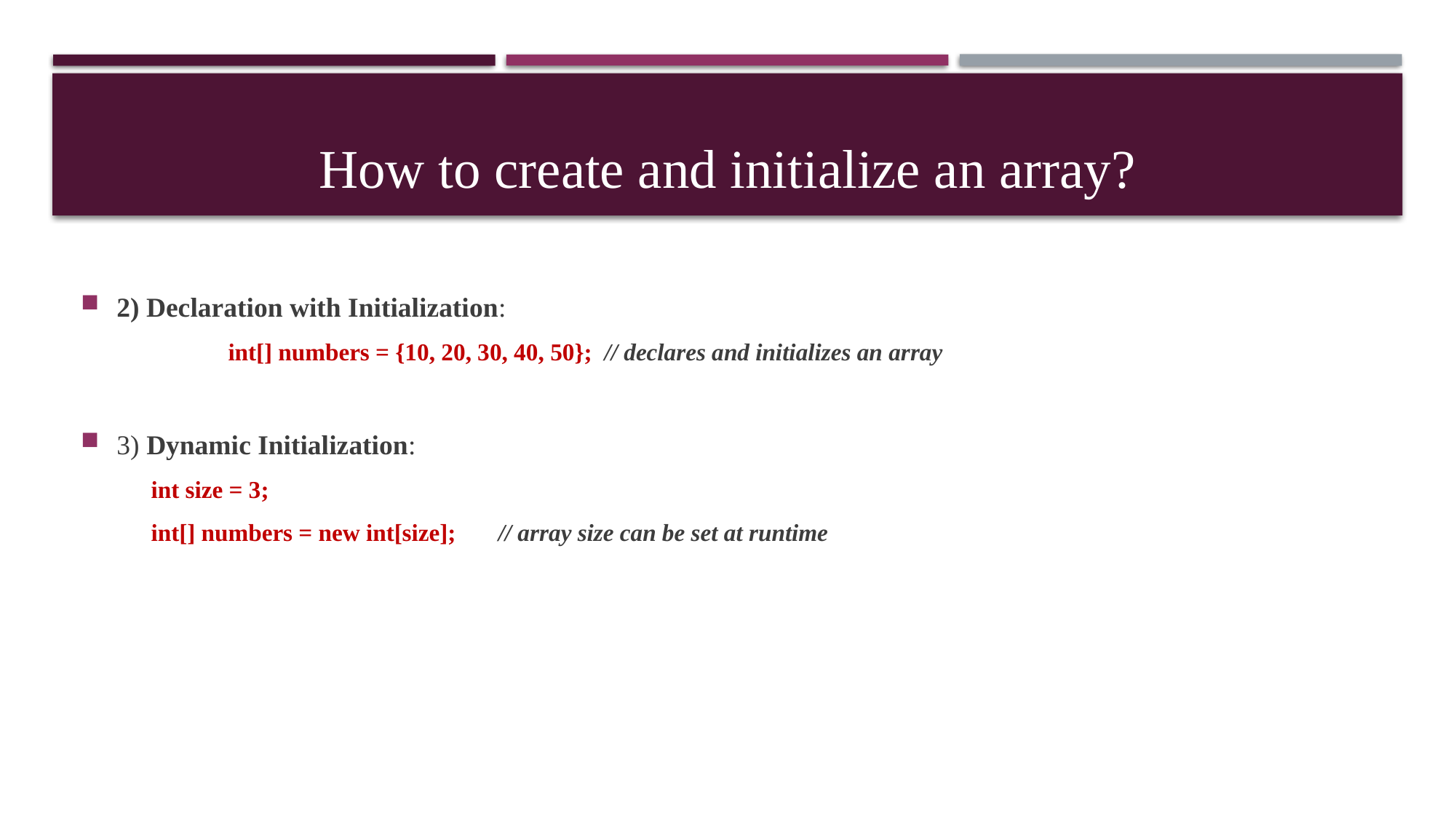

# How to create and initialize an array?
2) Declaration with Initialization:
	int[] numbers = {10, 20, 30, 40, 50};  // declares and initializes an array

3) Dynamic Initialization:
int size = 3;
int[] numbers = new int[size];       // array size can be set at runtime